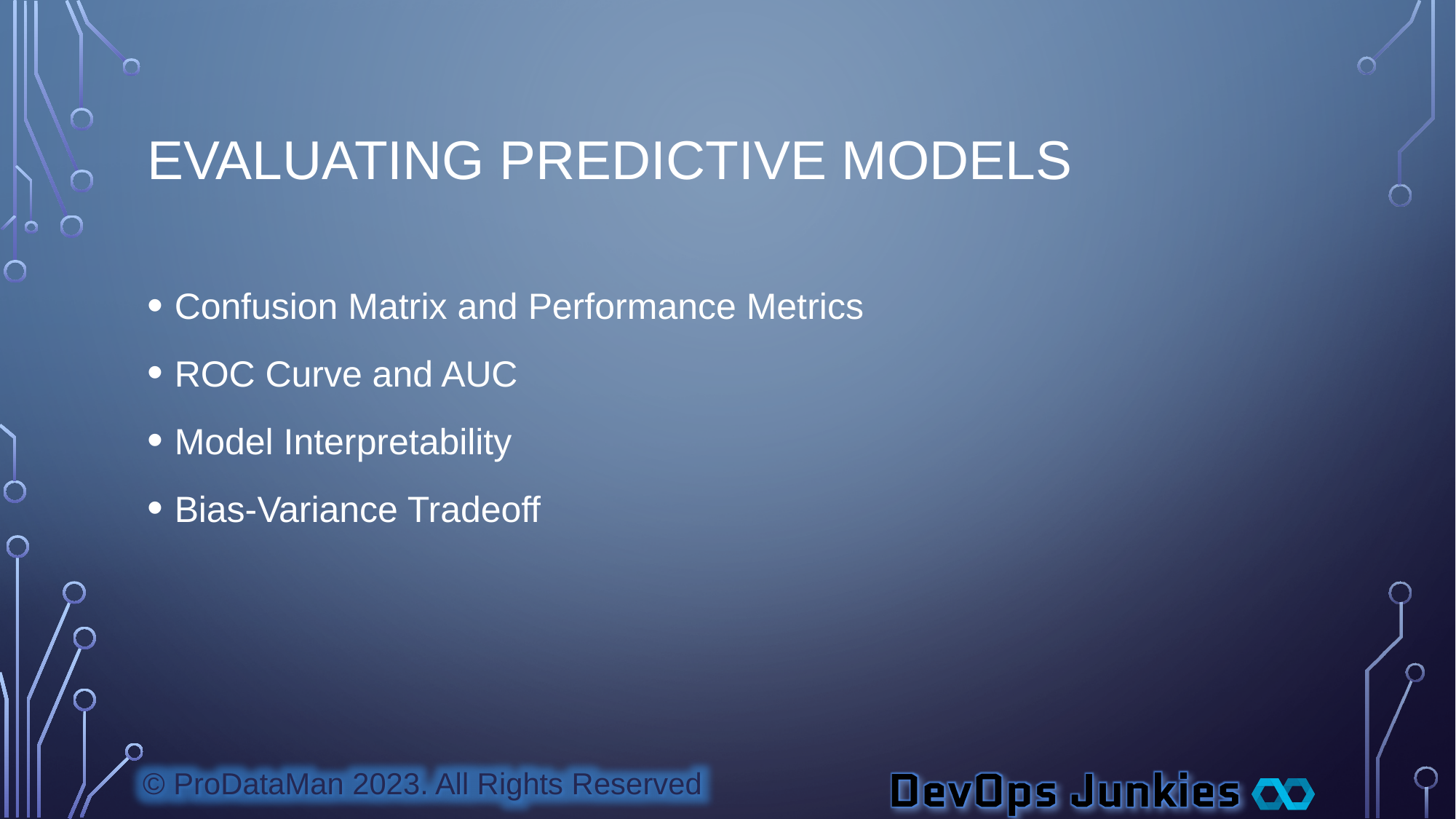

# Evaluating Predictive Models
Confusion Matrix and Performance Metrics
ROC Curve and AUC
Model Interpretability
Bias-Variance Tradeoff